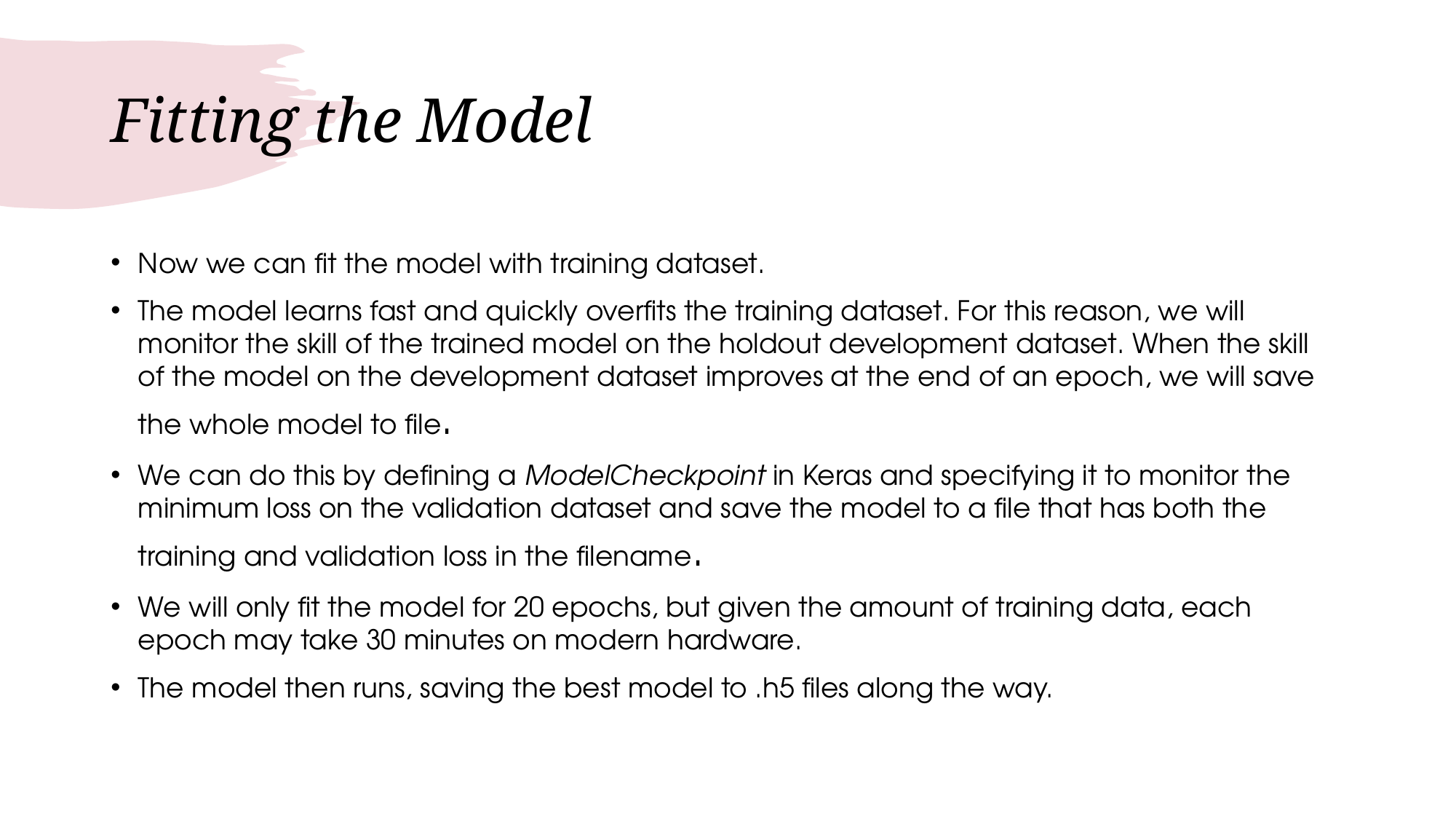

# Fitting the Model
Now we can fit the model with training dataset.
The model learns fast and quickly overfits the training dataset. For this reason, we will monitor the skill of the trained model on the holdout development dataset. When the skill of the model on the development dataset improves at the end of an epoch, we will save the whole model to file.
We can do this by defining a ModelCheckpoint in Keras and specifying it to monitor the minimum loss on the validation dataset and save the model to a file that has both the training and validation loss in the filename.
We will only fit the model for 20 epochs, but given the amount of training data, each epoch may take 30 minutes on modern hardware.
The model then runs, saving the best model to .h5 files along the way.